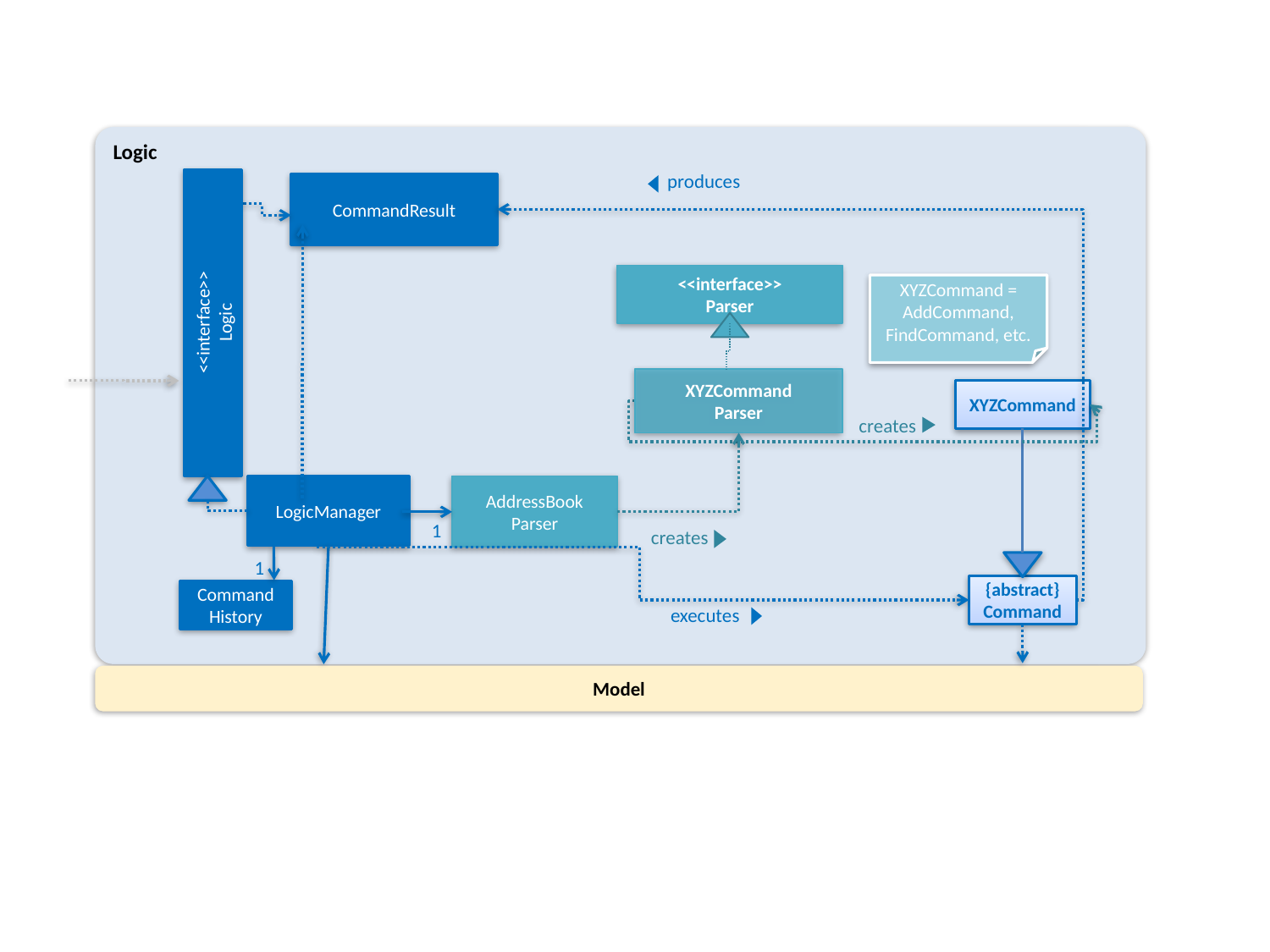

Logic
produces

CommandResult
<<interface>>
Parser
XYZCommand = AddCommand, FindCommand, etc.
<<interface>>
Logic

XYZCommand
Parser
XYZCommand

creates

LogicManager
AddressBook
Parser
1
creates

1
{abstract}
Command
Command
History
executes

Model